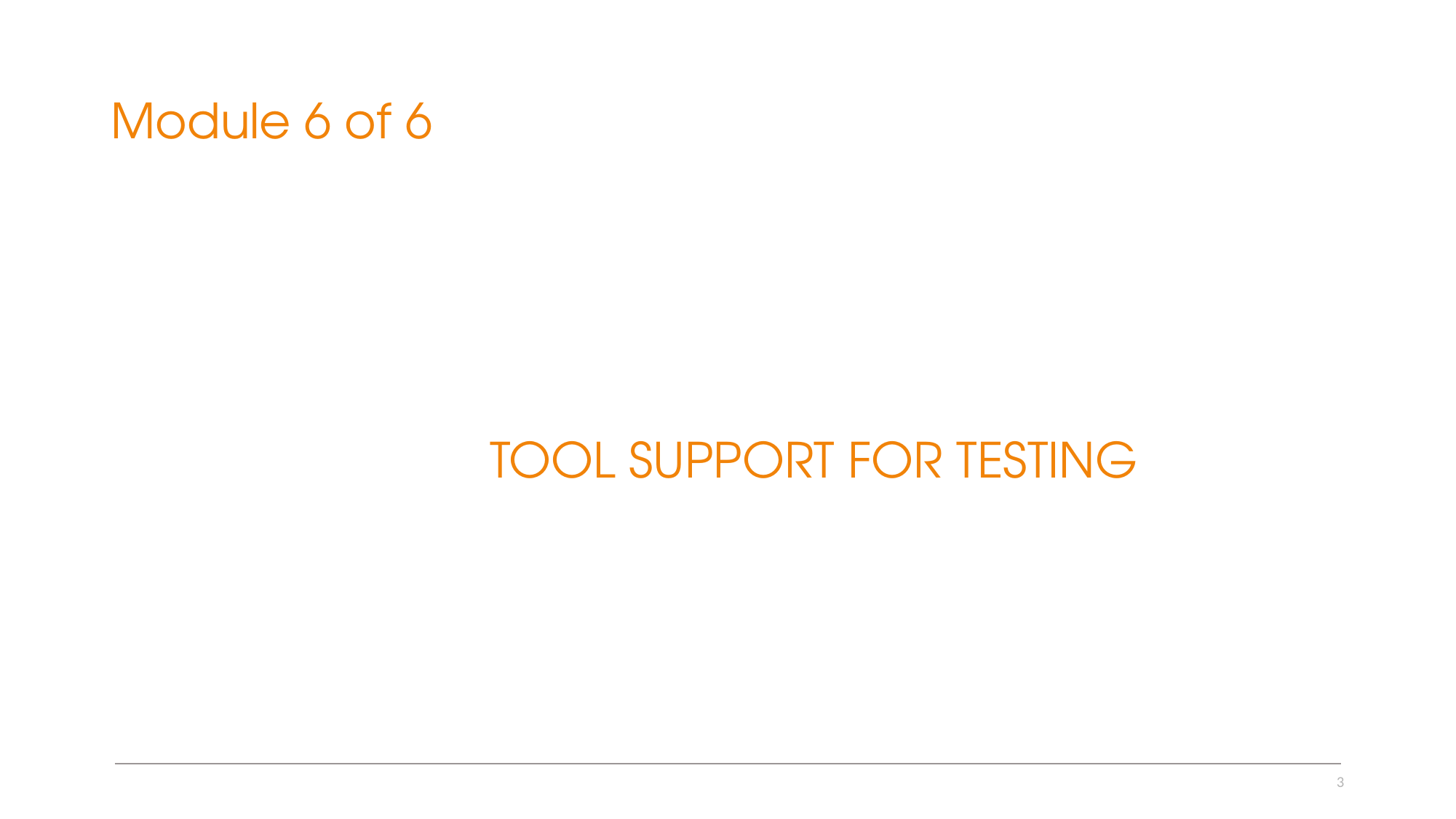

# Module 6 of 6

              TOOL SUPPORT FOR TESTING
3